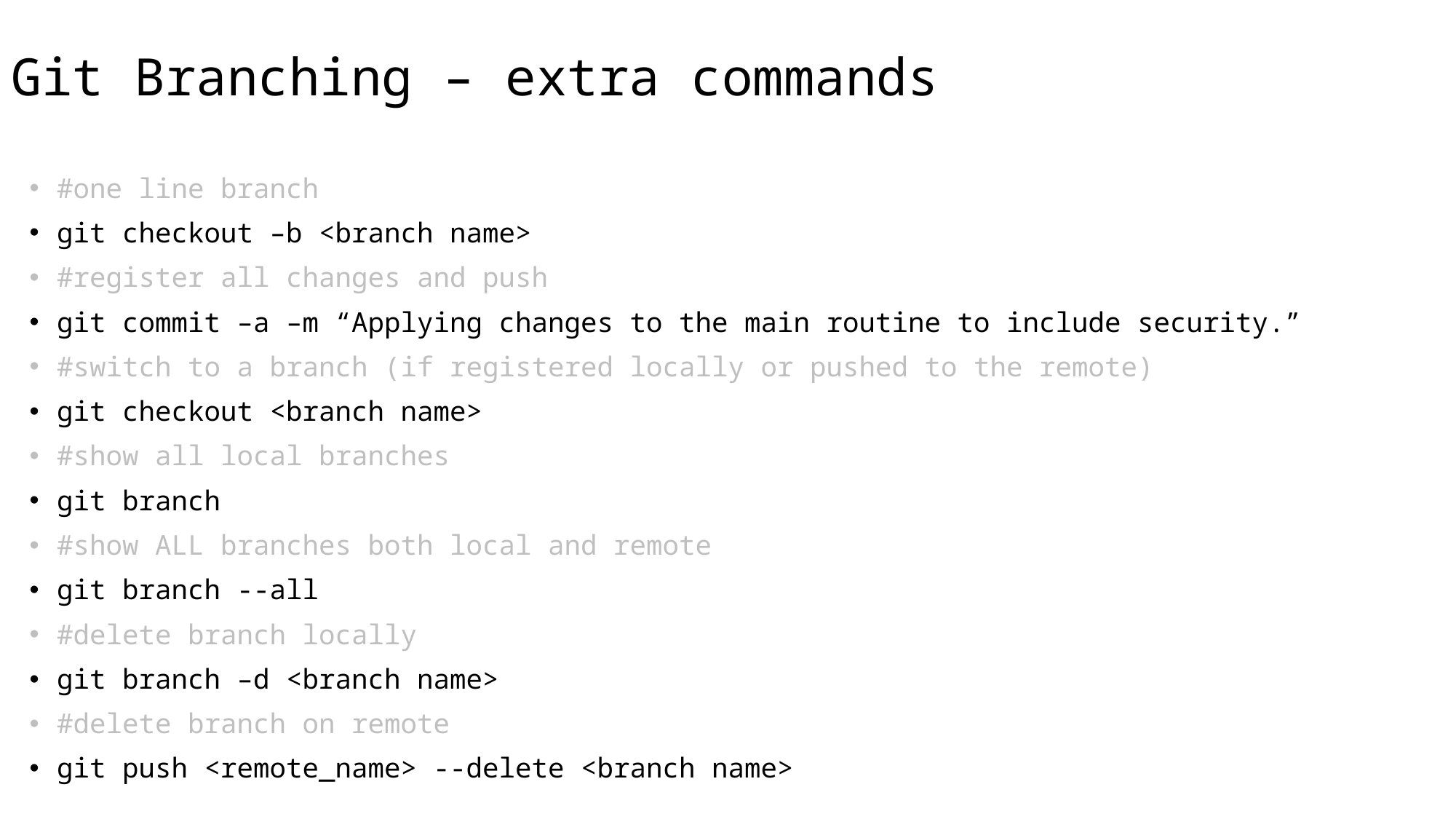

# Git Branching – extra commands

#one line branch
git checkout –b <branch name>
#register all changes and push
git commit –a –m “Applying changes to the main routine to include security.”
#switch to a branch (if registered locally or pushed to the remote)
git checkout <branch name>
#show all local branches
git branch
#show ALL branches both local and remote
git branch --all
#delete branch locally
git branch –d <branch name>
#delete branch on remote
git push <remote_name> --delete <branch name>